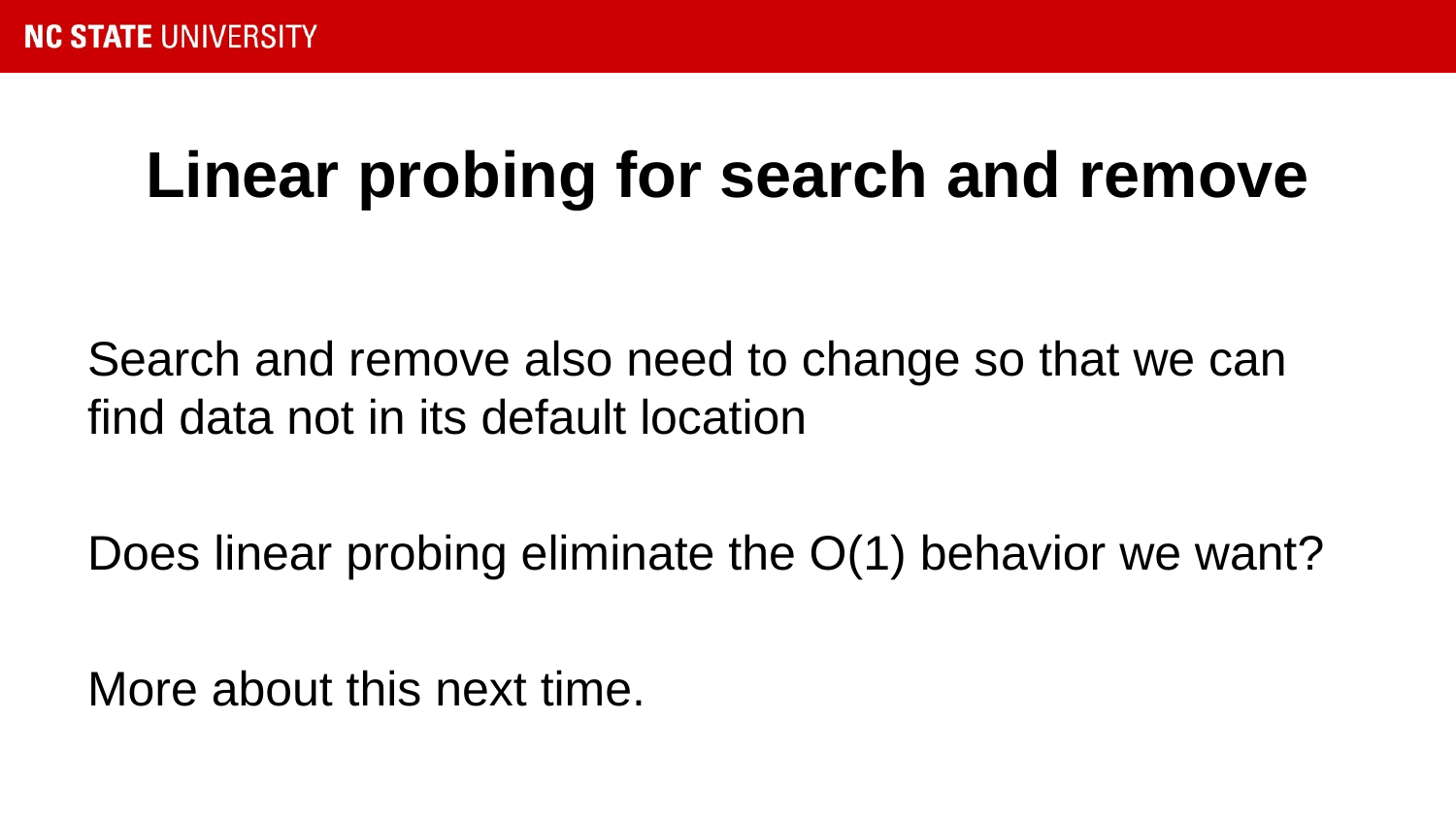

# Linear probing for search and remove
Search and remove also need to change so that we can find data not in its default location

Does linear probing eliminate the O(1) behavior we want?

More about this next time.